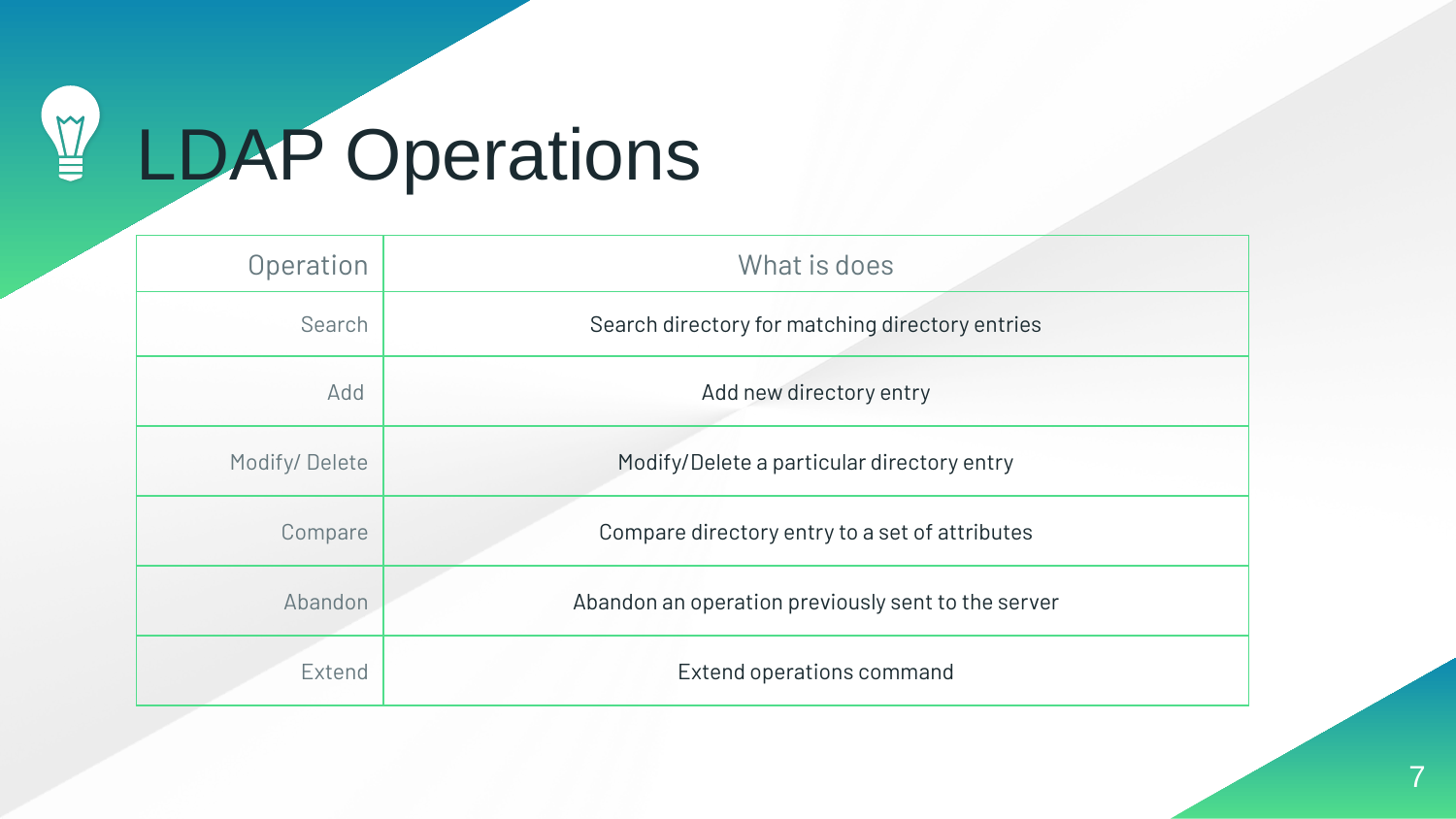

# LDAP Operations
| Operation | What is does |
| --- | --- |
| Search | Search directory for matching directory entries |
| Add | Add new directory entry |
| Modify/ Delete | Modify/Delete a particular directory entry |
| Compare | Compare directory entry to a set of attributes |
| Abandon | Abandon an operation previously sent to the server |
| Extend | Extend operations command |
7